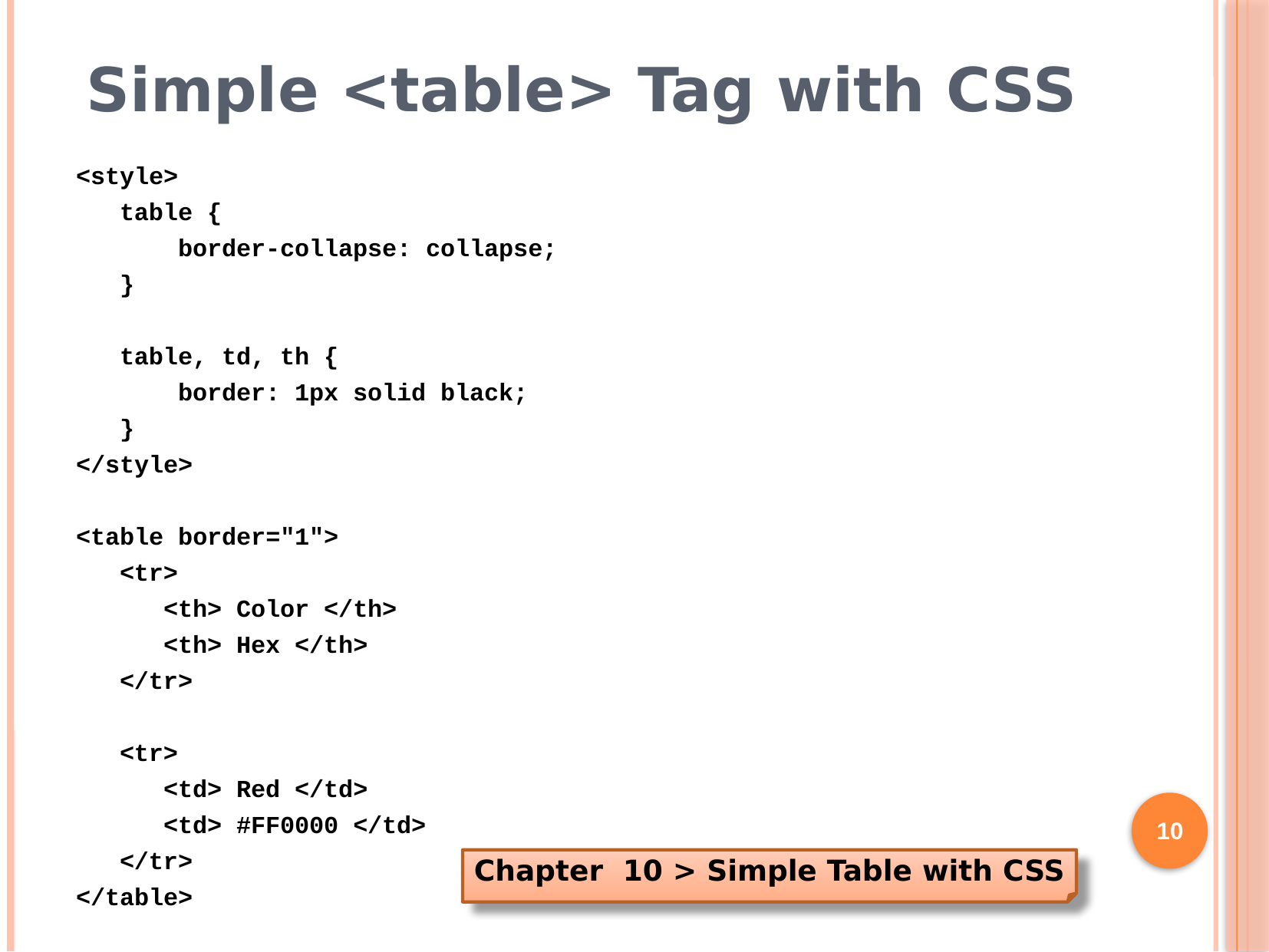

# Simple <table> Tag with CSS
<style>
   table {
       border-collapse: collapse;
   }

   table, td, th {
       border: 1px solid black;
   }
</style>

<table border="1">
   <tr>
      <th> Color </th>
      <th> Hex </th>
   </tr>

   <tr>
      <td> Red </td>
      <td> #FF0000 </td>
   </tr>
</table>
10
Chapter  10 > Simple Table with CSS